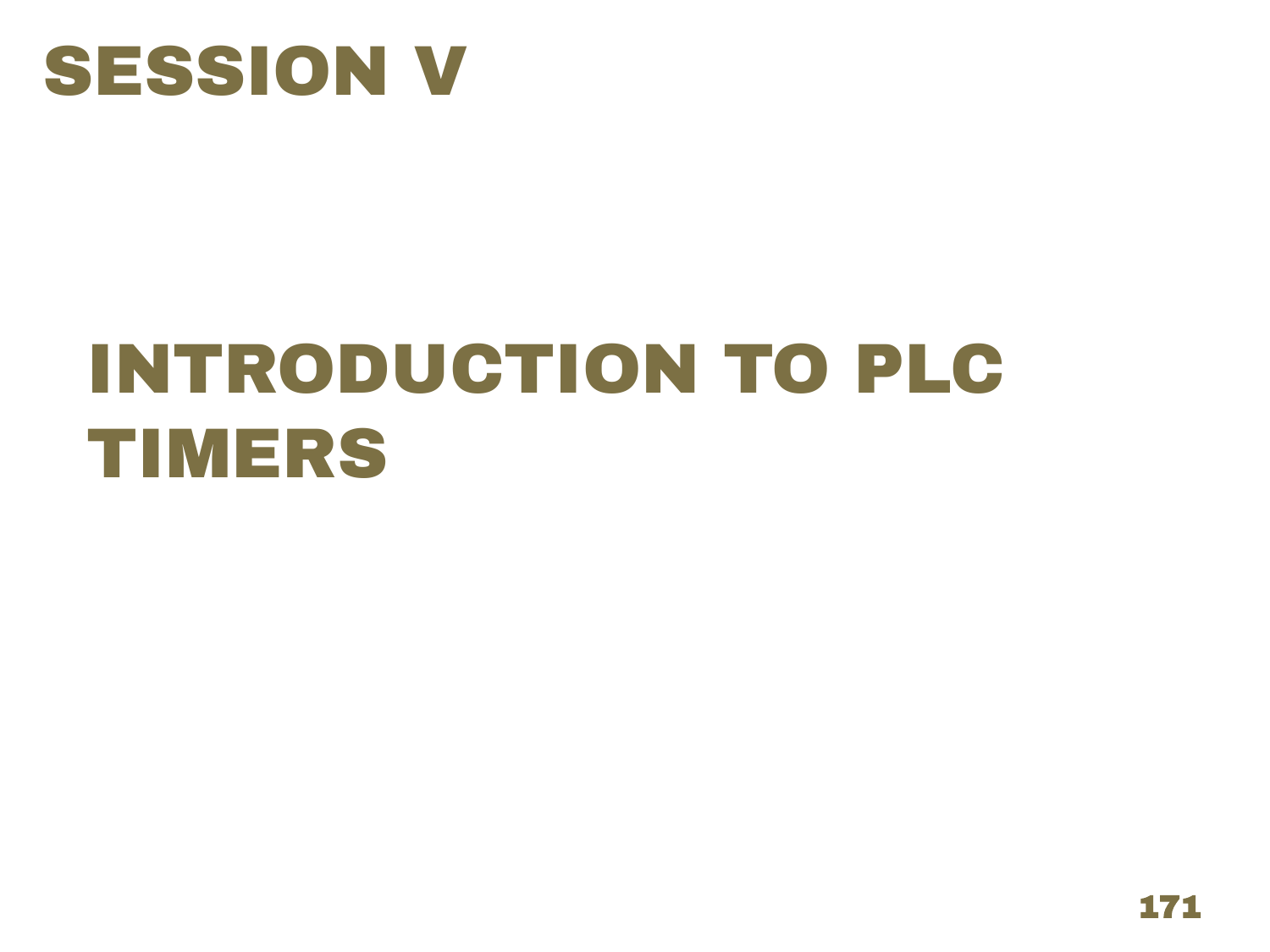

SESSION V
# INTRODUCTION TO PLC TIMERS
171